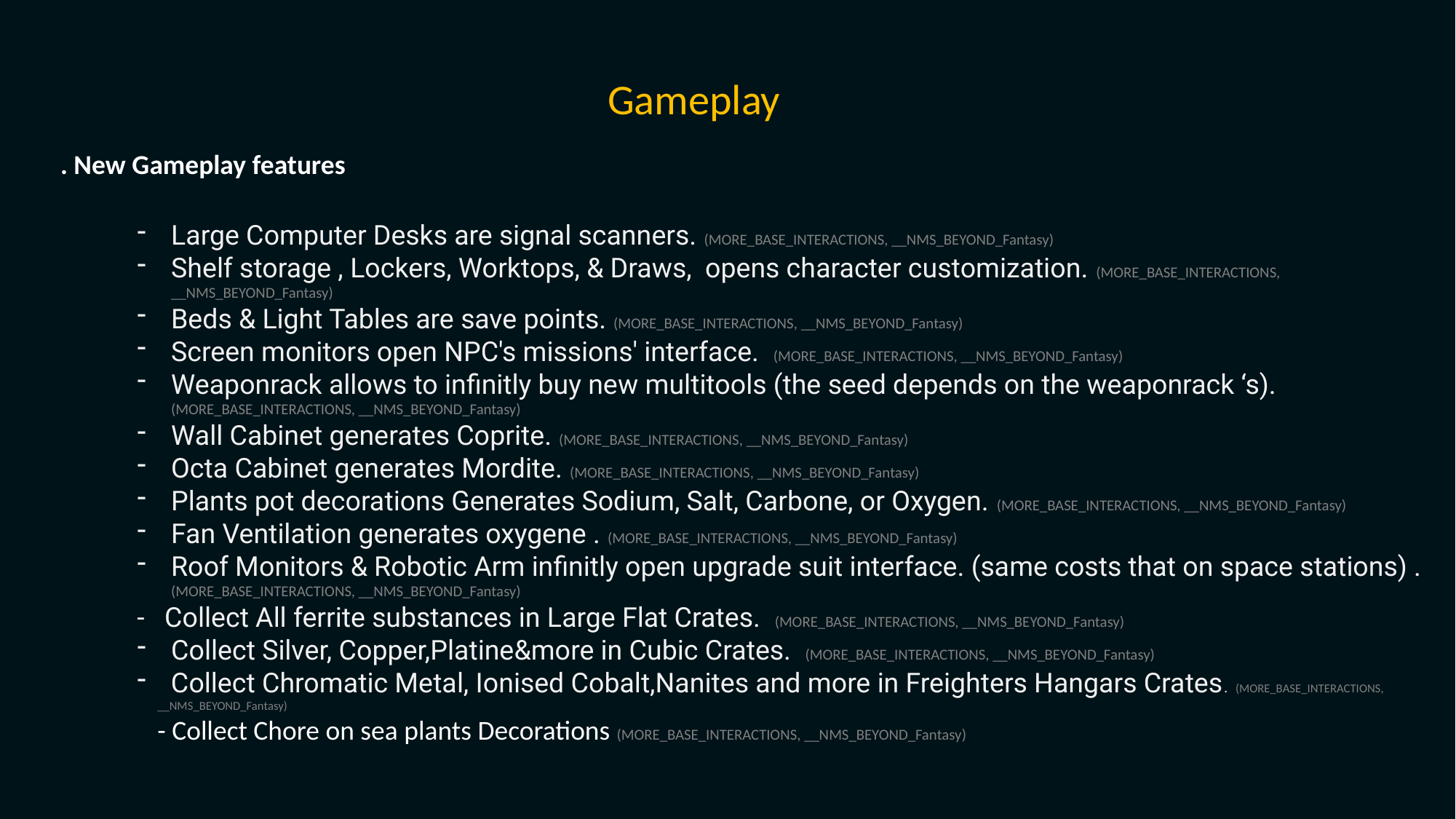

Gameplay
. New Gameplay features
Large Computer Desks are signal scanners. (MORE_BASE_INTERACTIONS, __NMS_BEYOND_Fantasy)
Shelf storage , Lockers, Worktops, & Draws,  opens character customization. (MORE_BASE_INTERACTIONS, __NMS_BEYOND_Fantasy)
Beds & Light Tables are save points. (MORE_BASE_INTERACTIONS, __NMS_BEYOND_Fantasy)
Screen monitors open NPC's missions' interface.  (MORE_BASE_INTERACTIONS, __NMS_BEYOND_Fantasy)
Weaponrack allows to infinitly buy new multitools (the seed depends on the weaponrack ‘s). (MORE_BASE_INTERACTIONS, __NMS_BEYOND_Fantasy)
Wall Cabinet generates Coprite. (MORE_BASE_INTERACTIONS, __NMS_BEYOND_Fantasy)
Octa Cabinet generates Mordite. (MORE_BASE_INTERACTIONS, __NMS_BEYOND_Fantasy)
Plants pot decorations Generates Sodium, Salt, Carbone, or Oxygen. (MORE_BASE_INTERACTIONS, __NMS_BEYOND_Fantasy)
Fan Ventilation generates oxygene . (MORE_BASE_INTERACTIONS, __NMS_BEYOND_Fantasy)
Roof Monitors & Robotic Arm infinitly open upgrade suit interface. (same costs that on space stations) . (MORE_BASE_INTERACTIONS, __NMS_BEYOND_Fantasy)
-   Collect All ferrite substances in Large Flat Crates.  (MORE_BASE_INTERACTIONS, __NMS_BEYOND_Fantasy)
Collect Silver, Copper,Platine&more in Cubic Crates.  (MORE_BASE_INTERACTIONS, __NMS_BEYOND_Fantasy)
  Collect Chromatic Metal, Ionised Cobalt,Nanites and more in Freighters Hangars Crates.  (MORE_BASE_INTERACTIONS, __NMS_BEYOND_Fantasy)
- Collect Chore on sea plants Decorations (MORE_BASE_INTERACTIONS, __NMS_BEYOND_Fantasy)